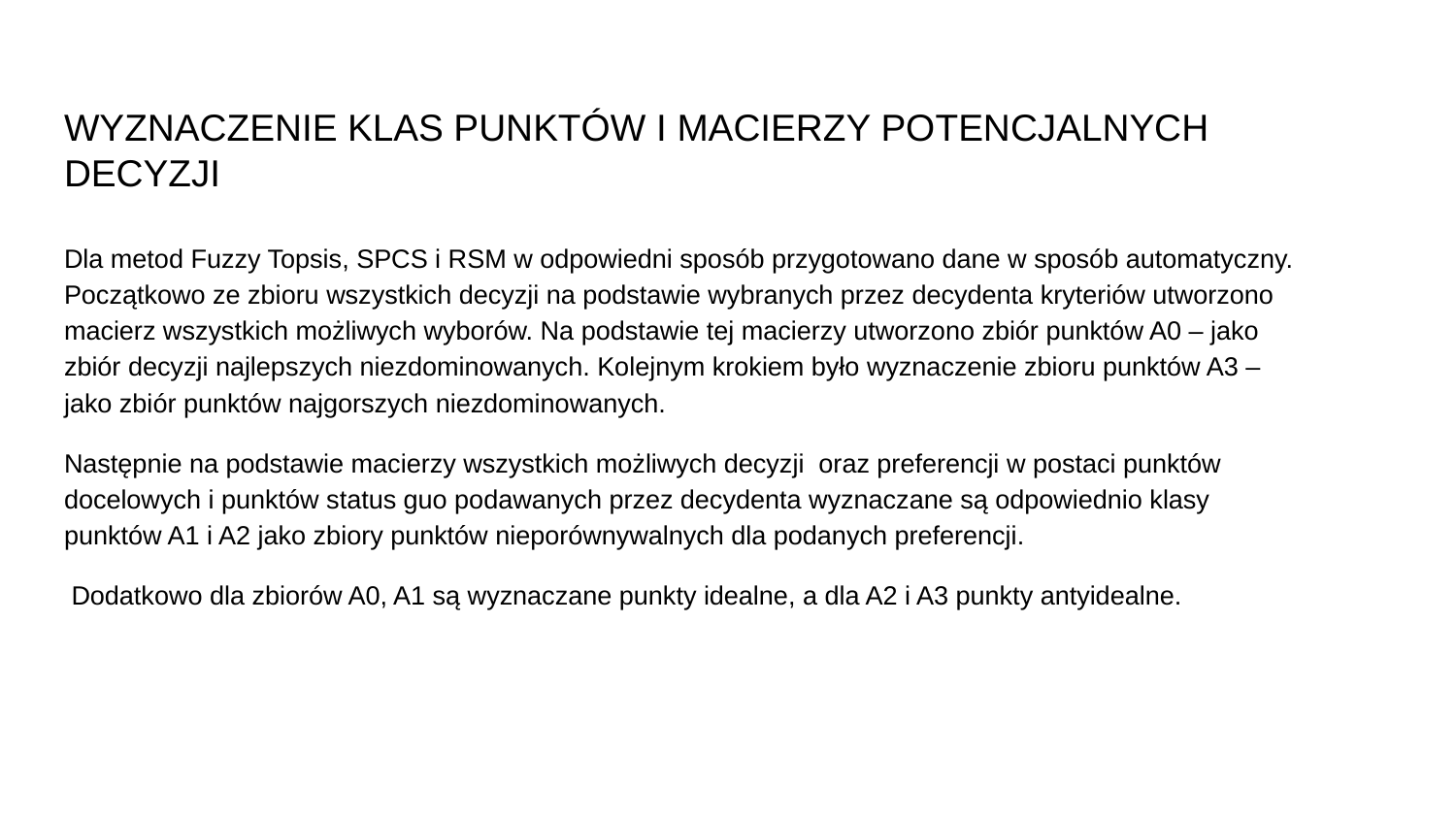

# WYZNACZENIE KLAS PUNKTÓW I MACIERZY POTENCJALNYCH DECYZJI
Dla metod Fuzzy Topsis, SPCS i RSM w odpowiedni sposób przygotowano dane w sposób automatyczny. Początkowo ze zbioru wszystkich decyzji na podstawie wybranych przez decydenta kryteriów utworzono macierz wszystkich możliwych wyborów. Na podstawie tej macierzy utworzono zbiór punktów A0 – jako zbiór decyzji najlepszych niezdominowanych. Kolejnym krokiem było wyznaczenie zbioru punktów A3 – jako zbiór punktów najgorszych niezdominowanych.
Następnie na podstawie macierzy wszystkich możliwych decyzji  oraz preferencji w postaci punktów docelowych i punktów status guo podawanych przez decydenta wyznaczane są odpowiednio klasy punktów A1 i A2 jako zbiory punktów nieporównywalnych dla podanych preferencji.
 Dodatkowo dla zbiorów A0, A1 są wyznaczane punkty idealne, a dla A2 i A3 punkty antyidealne.